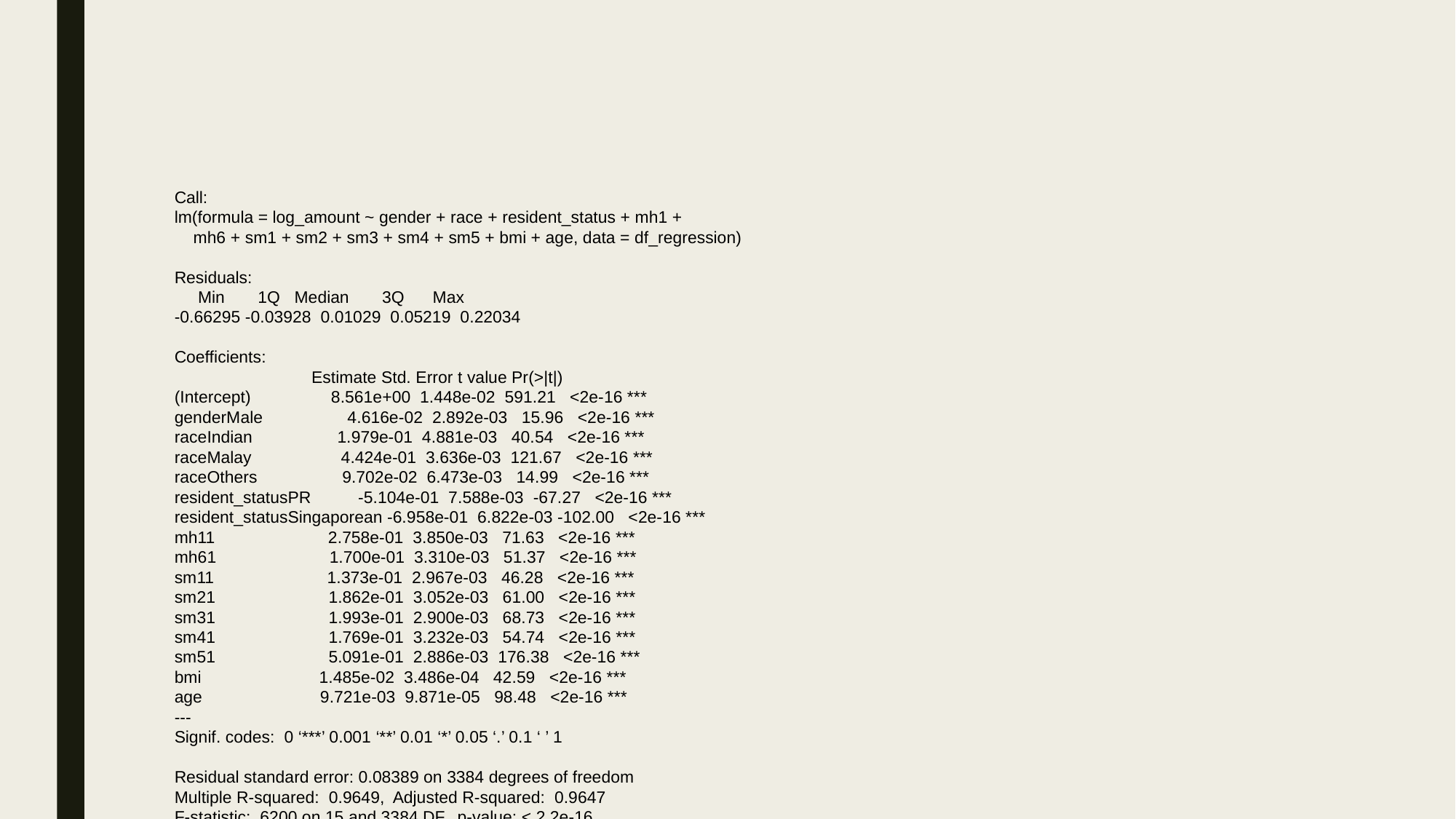

#
Call:
lm(formula = log_amount ~ gender + race + resident_status + mh1 +
    mh6 + sm1 + sm2 + sm3 + sm4 + sm5 + bmi + age, data = df_regression)

Residuals:
     Min       1Q   Median       3Q      Max
-0.66295 -0.03928  0.01029  0.05219  0.22034

Coefficients:
                             Estimate Std. Error t value Pr(>|t|)
(Intercept)                 8.561e+00  1.448e-02  591.21   <2e-16 ***
genderMale                  4.616e-02  2.892e-03   15.96   <2e-16 ***
raceIndian                  1.979e-01  4.881e-03   40.54   <2e-16 ***
raceMalay                   4.424e-01  3.636e-03  121.67   <2e-16 ***
raceOthers                  9.702e-02  6.473e-03   14.99   <2e-16 ***
resident_statusPR          -5.104e-01  7.588e-03  -67.27   <2e-16 ***
resident_statusSingaporean -6.958e-01  6.822e-03 -102.00   <2e-16 ***
mh11                        2.758e-01  3.850e-03   71.63   <2e-16 ***
mh61                        1.700e-01  3.310e-03   51.37   <2e-16 ***
sm11                        1.373e-01  2.967e-03   46.28   <2e-16 ***
sm21                        1.862e-01  3.052e-03   61.00   <2e-16 ***
sm31                        1.993e-01  2.900e-03   68.73   <2e-16 ***
sm41                        1.769e-01  3.232e-03   54.74   <2e-16 ***
sm51                        5.091e-01  2.886e-03  176.38   <2e-16 ***
bmi                         1.485e-02  3.486e-04   42.59   <2e-16 ***
age                         9.721e-03  9.871e-05   98.48   <2e-16 ***
---
Signif. codes:  0 ‘***’ 0.001 ‘**’ 0.01 ‘*’ 0.05 ‘.’ 0.1 ‘ ’ 1

Residual standard error: 0.08389 on 3384 degrees of freedom
Multiple R-squared:  0.9649,	Adjusted R-squared:  0.9647
F-statistic:  6200 on 15 and 3384 DF,  p-value: < 2.2e-16